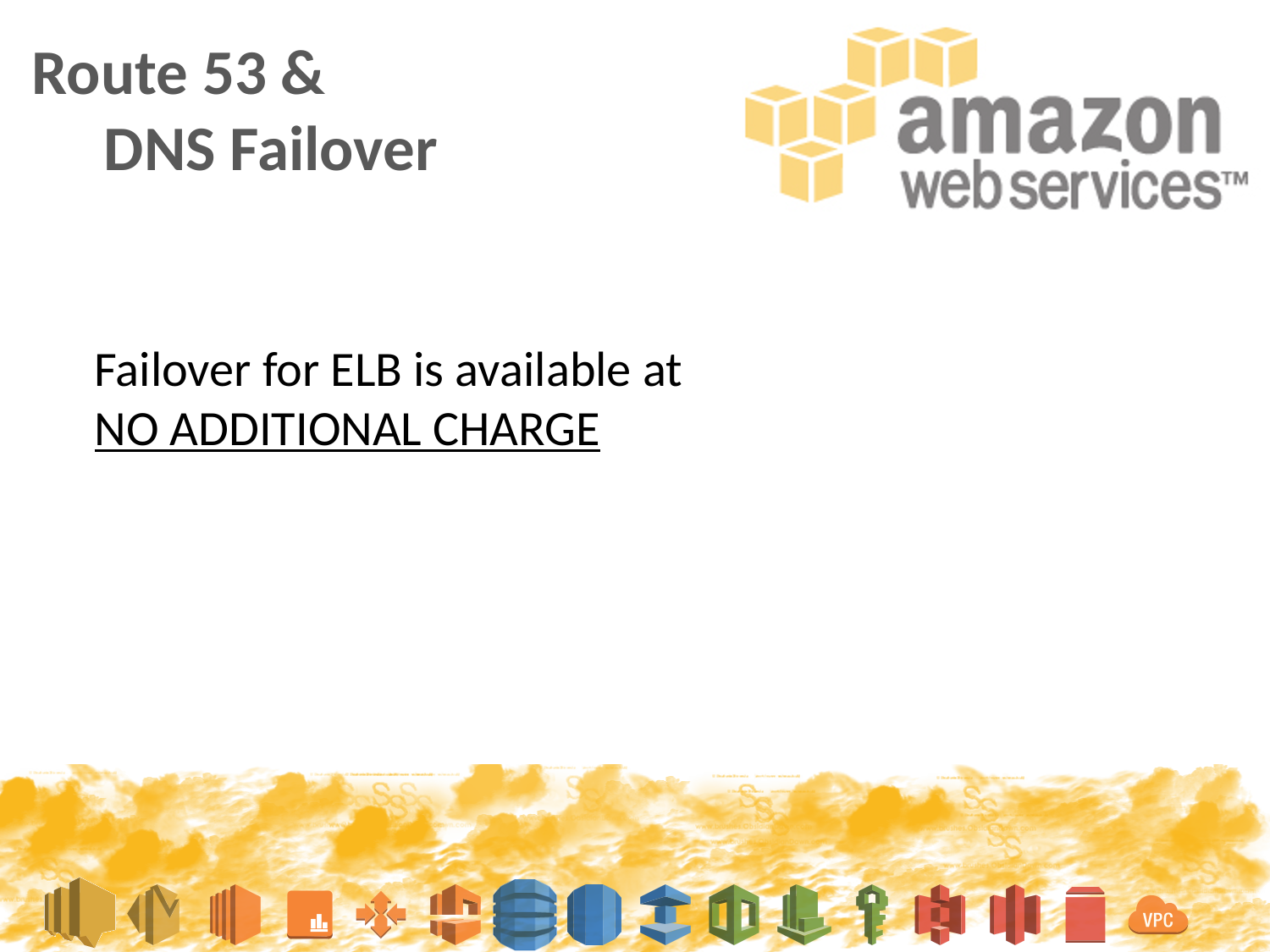

Route 53 &
     DNS Failover

Failover for ELB is available at
NO ADDITIONAL CHARGE